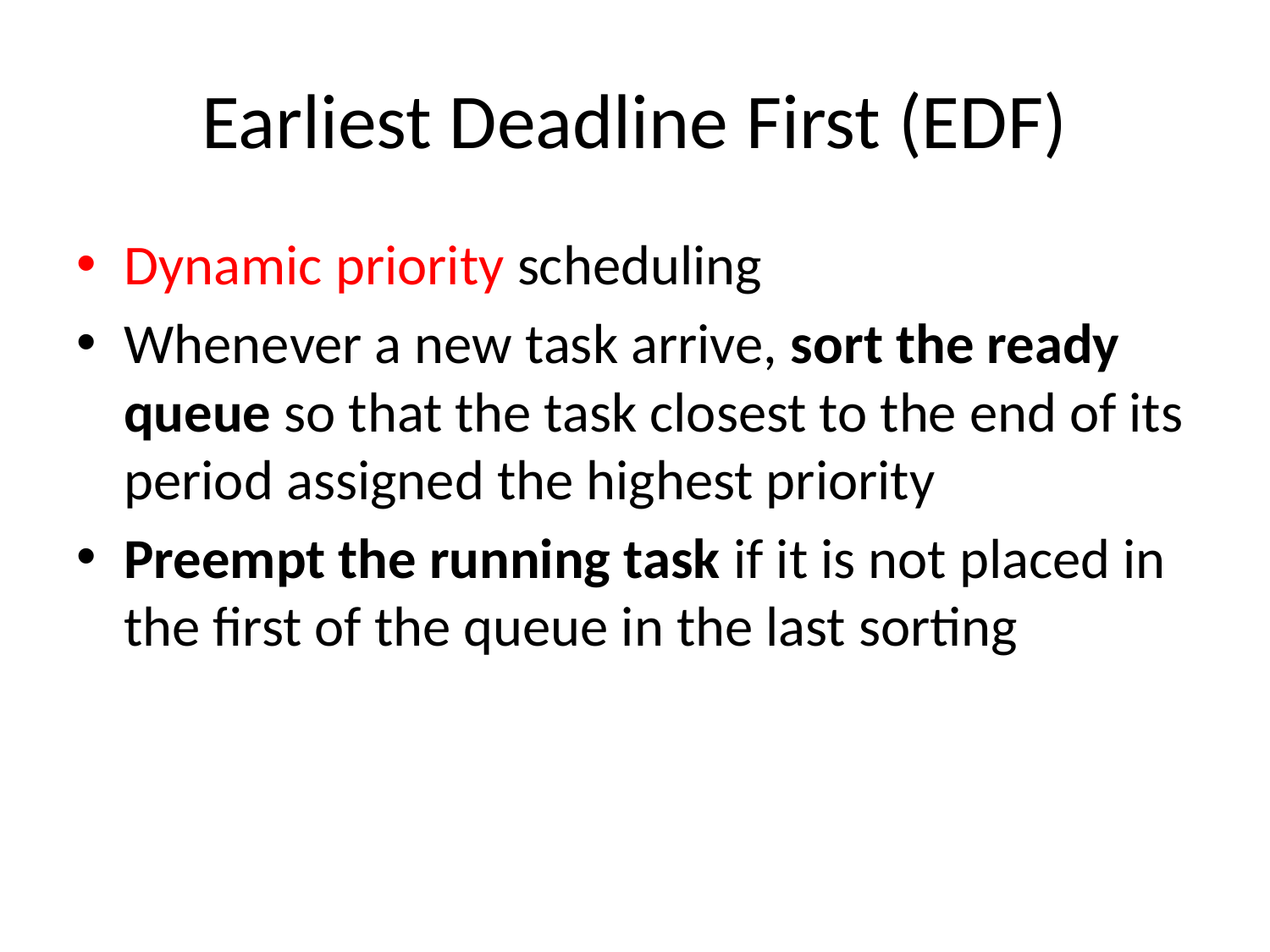

# Earliest Deadline First (EDF)
Dynamic priority scheduling
Whenever a new task arrive, sort the ready queue so that the task closest to the end of its period assigned the highest priority
Preempt the running task if it is not placed in the first of the queue in the last sorting